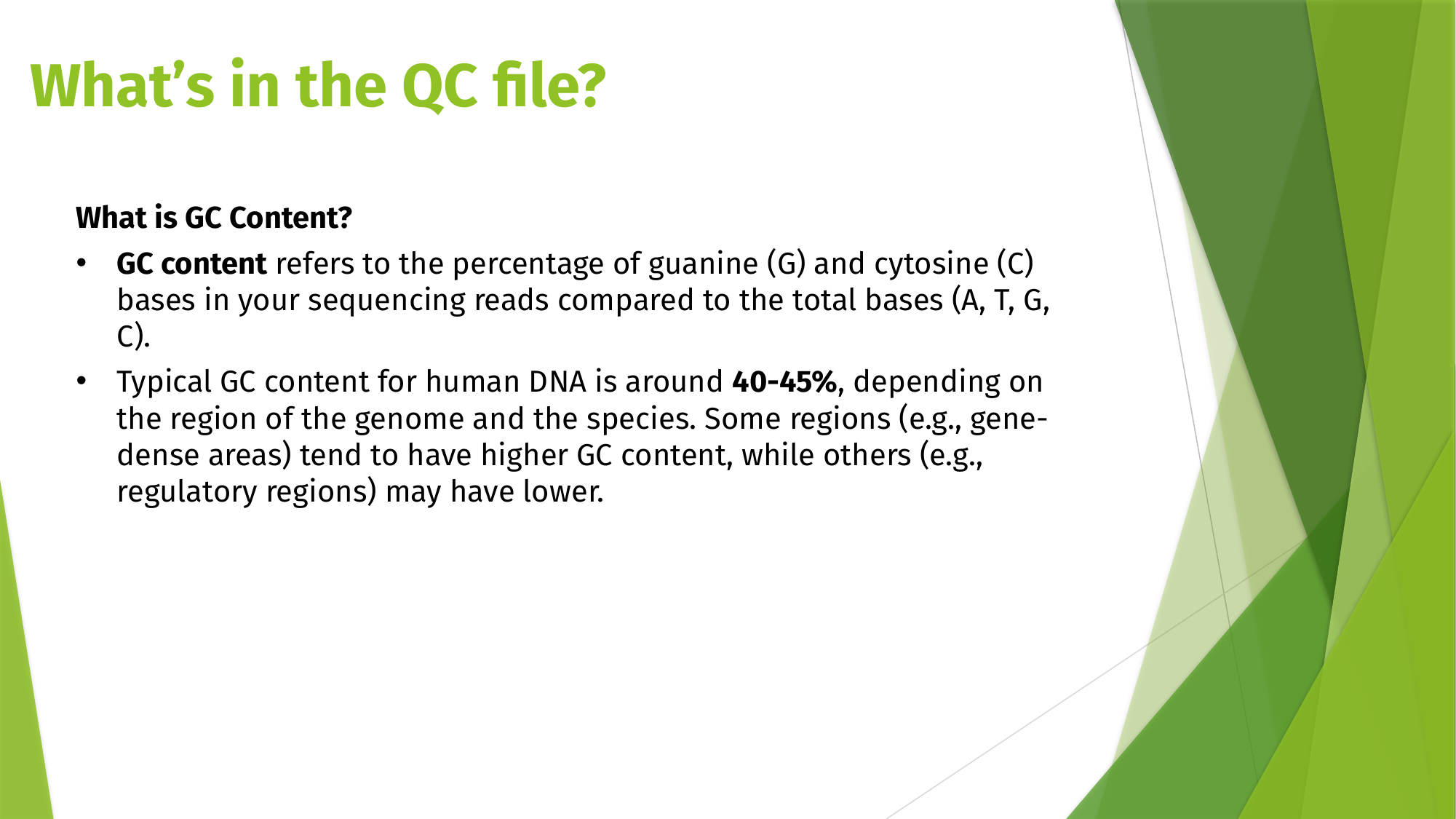

# What’s in the QC file?
What is GC Content?
GC content refers to the percentage of guanine (G) and cytosine (C) bases in your sequencing reads compared to the total bases (A, T, G, C).
Typical GC content for human DNA is around 40-45%, depending on the region of the genome and the species. Some regions (e.g., gene-dense areas) tend to have higher GC content, while others (e.g., regulatory regions) may have lower.